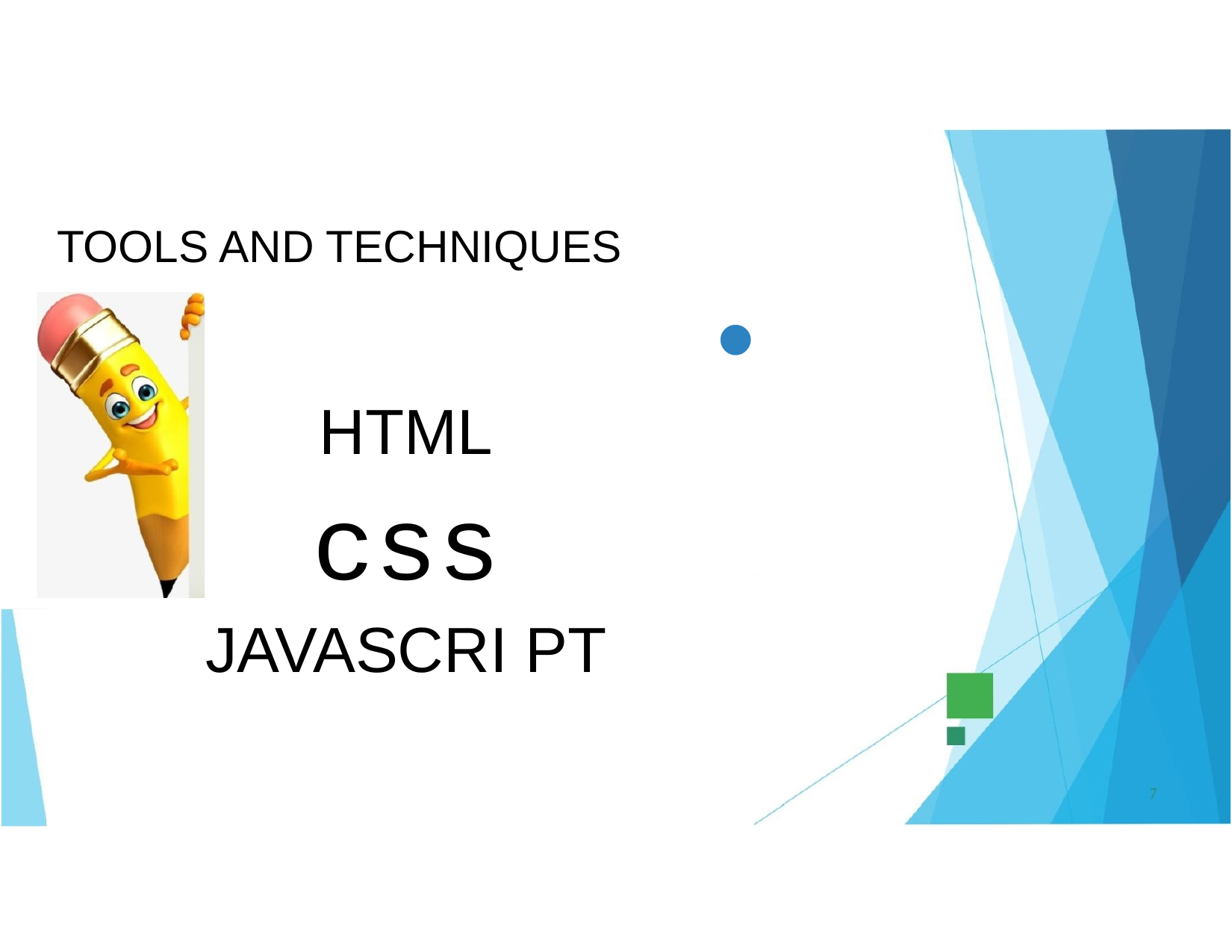

TOOLS AND TECHNIQUES
•
HTML
css
JAVASCRI PT